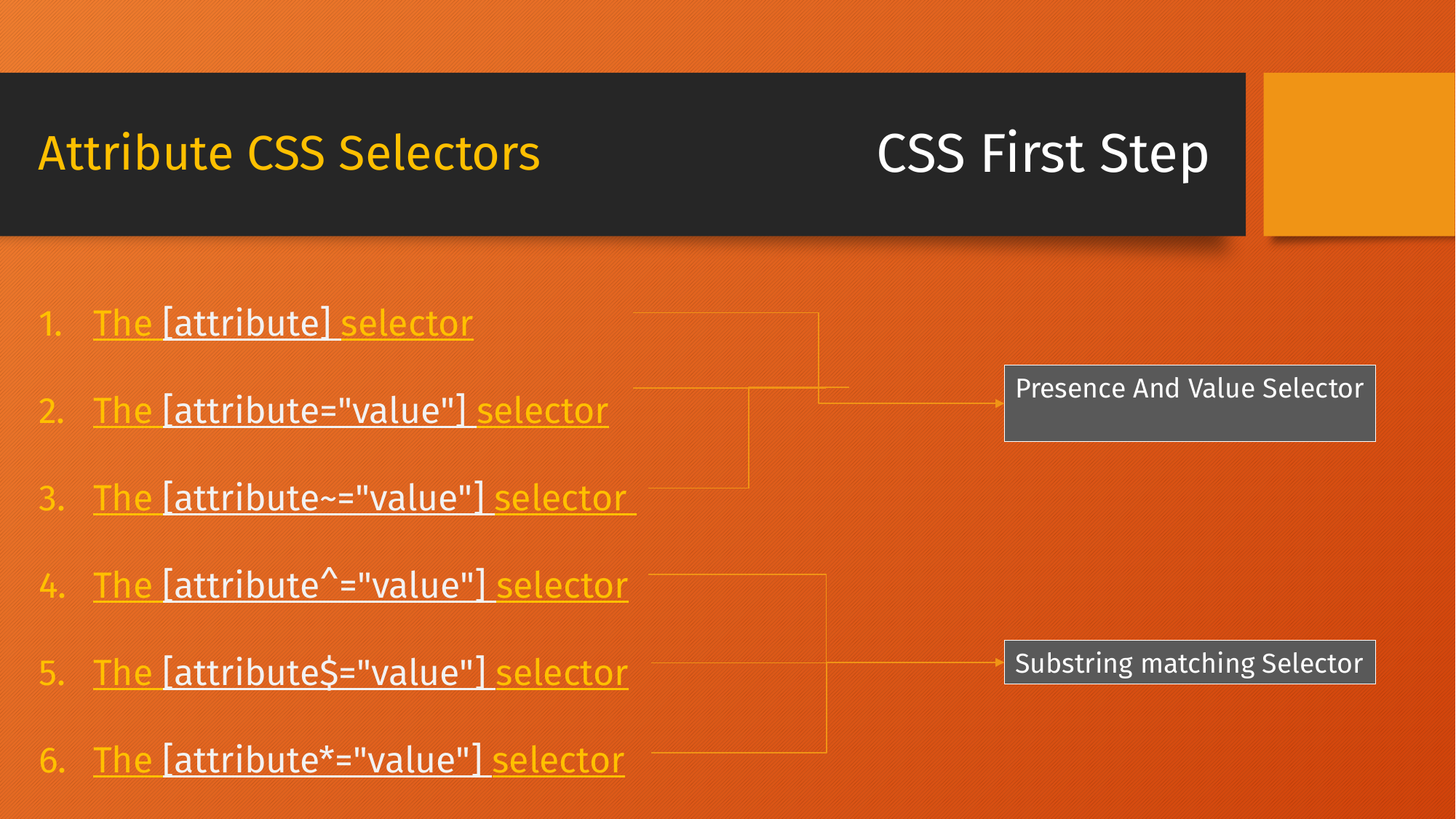

# CSS First Step
Attribute CSS Selectors

The [attribute] selector
The [attribute="value"] selector
The [attribute~="value"] selector
The [attribute^="value"] selector
The [attribute$="value"] selector
The [attribute*="value"] selector

Presence And Value Selector
Substring matching Selector